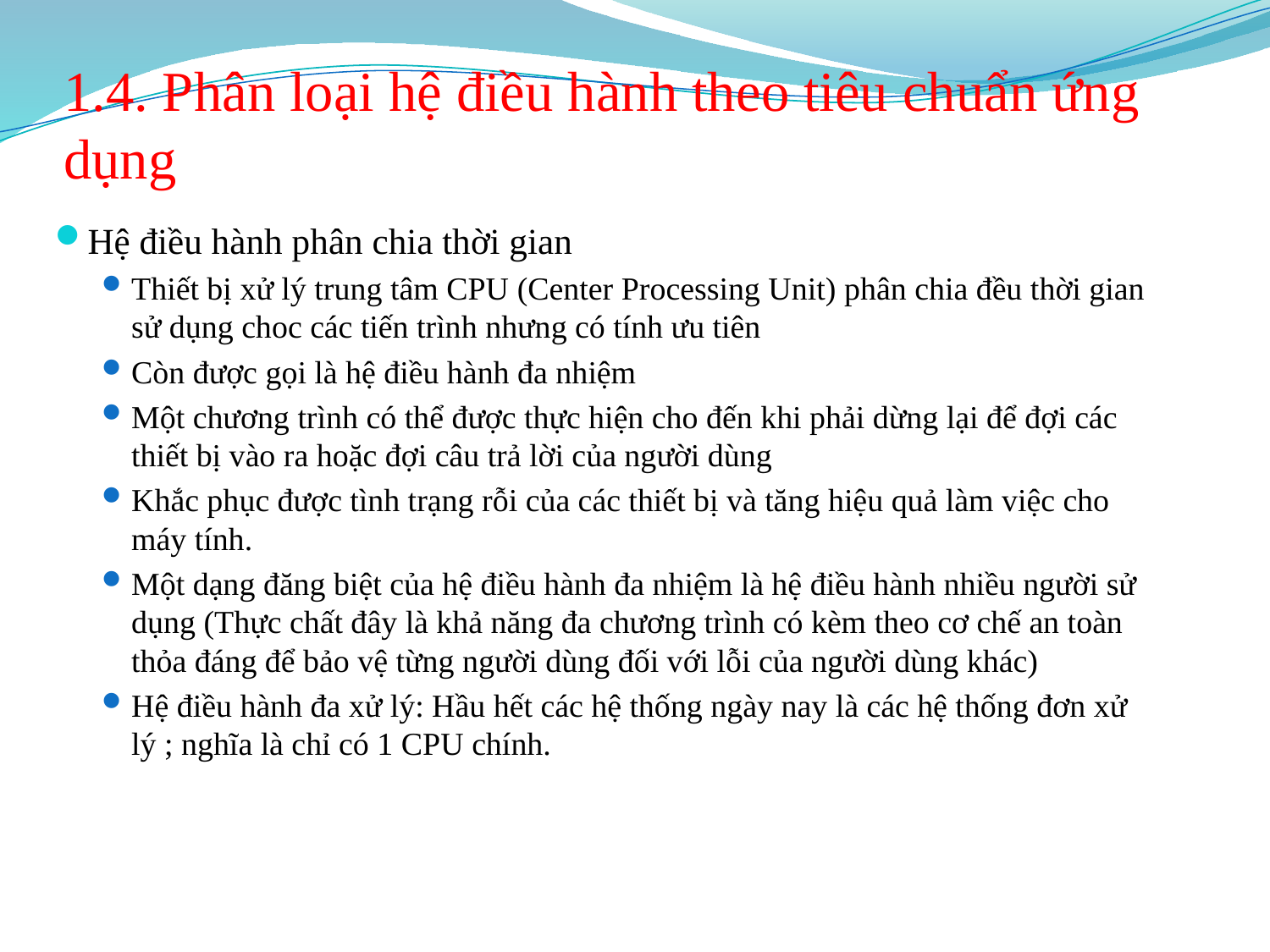

# 1.4. Phân loại hệ điều hành theo tiêu chuẩn ứng dụng
Hệ điều hành phân chia thời gian
Thiết bị xử lý trung tâm CPU (Center Processing Unit) phân chia đều thời gian sử dụng choc các tiến trình nhưng có tính ưu tiên
Còn được gọi là hệ điều hành đa nhiệm
Một chương trình có thể được thực hiện cho đến khi phải dừng lại để đợi các thiết bị vào ra hoặc đợi câu trả lời của người dùng
Khắc phục được tình trạng rỗi của các thiết bị và tăng hiệu quả làm việc cho máy tính.
Một dạng đăng biệt của hệ điều hành đa nhiệm là hệ điều hành nhiều người sử dụng (Thực chất đây là khả năng đa chương trình có kèm theo cơ chế an toàn thỏa đáng để bảo vệ từng người dùng đối với lỗi của người dùng khác)
Hệ điều hành đa xử lý: Hầu hết các hệ thống ngày nay là các hệ thống đơn xử lý ; nghĩa là chỉ có 1 CPU chính.